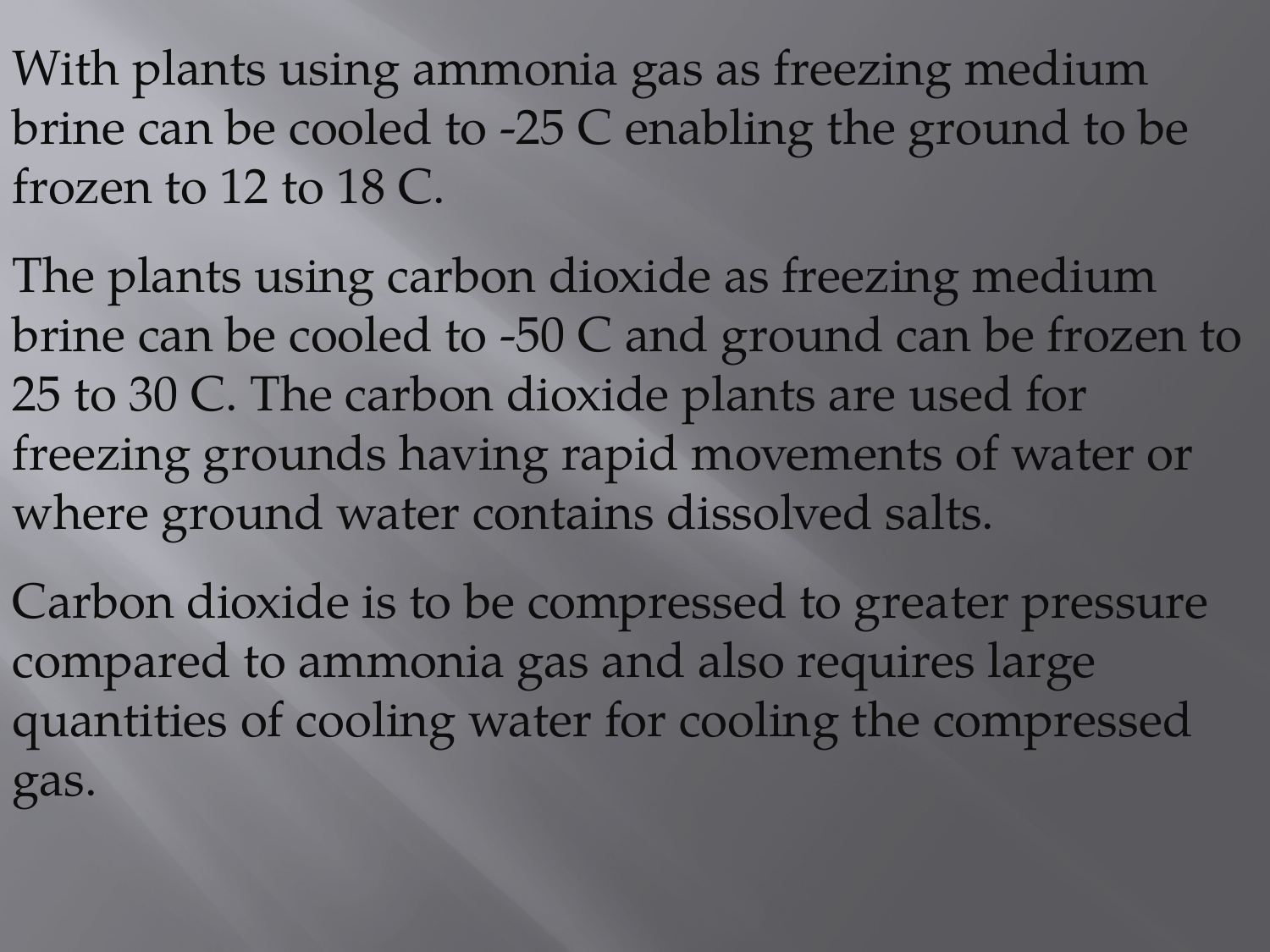

With plants using ammonia gas as freezing medium brine can be cooled to -25 C enabling the ground to be frozen to 12 to 18 C.

The plants using carbon dioxide as freezing medium brine can be cooled to -50 C and ground can be frozen to 25 to 30 C. The carbon dioxide plants are used for freezing grounds having rapid movements of water or where ground water contains dissolved salts.

Carbon dioxide is to be compressed to greater pressure compared to ammonia gas and also requires large quantities of cooling water for cooling the compressed gas.